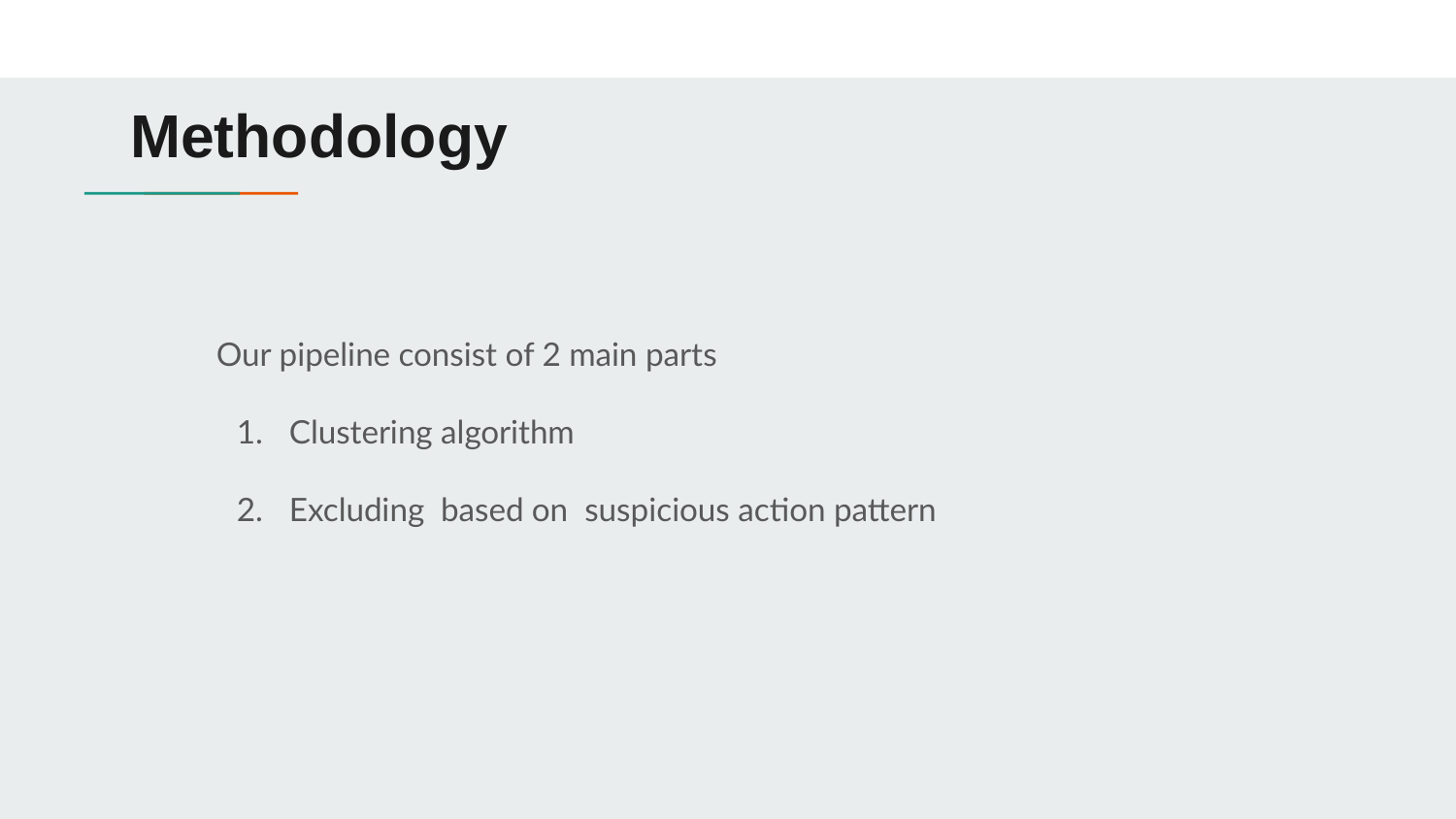

# Methodology
Our pipeline consist of 2 main parts

Clustering algorithm

Excluding  based on  suspicious action pattern